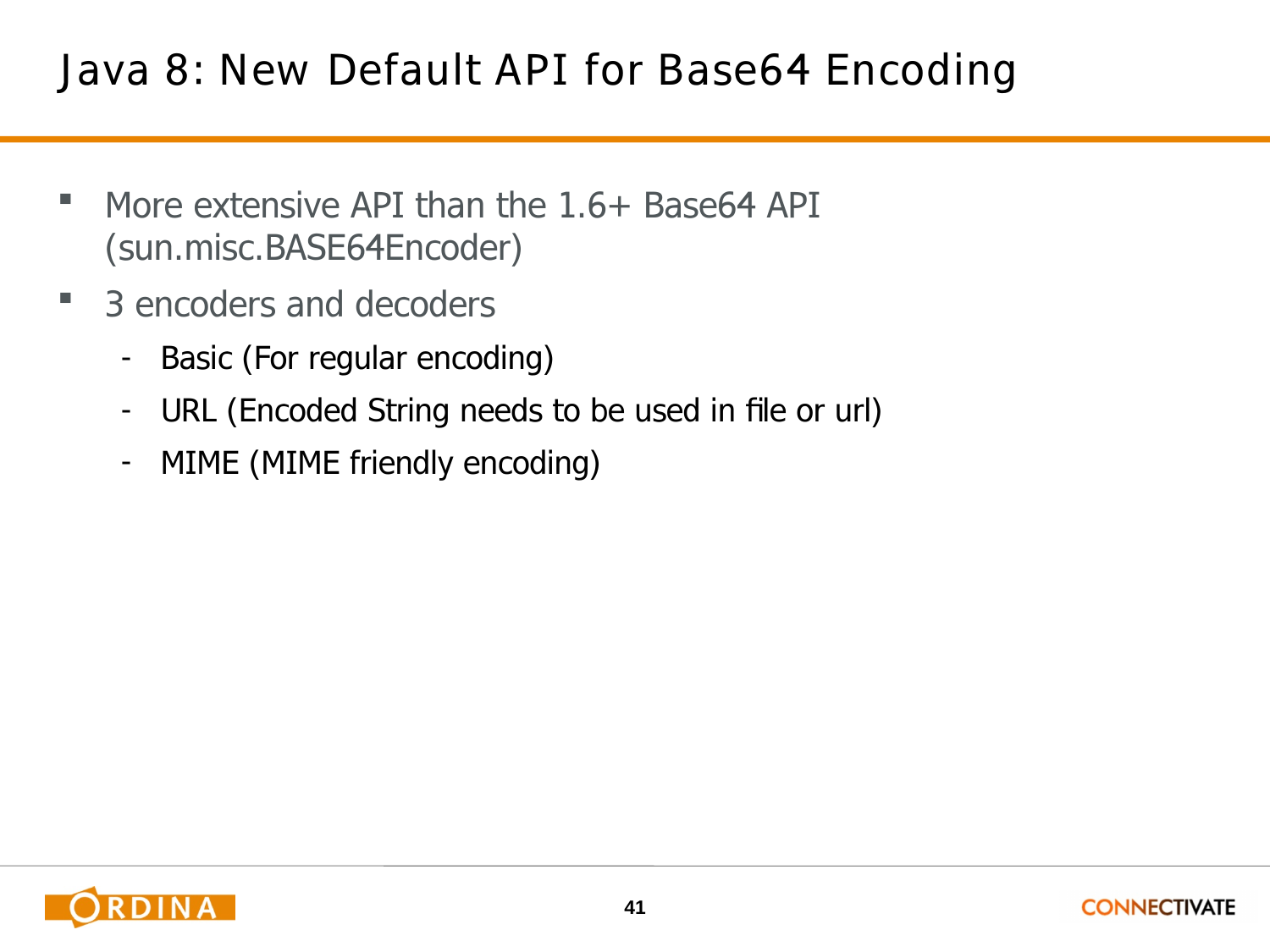

# Java 8: New Default API for Base64 Encoding
More extensive API than the 1.6+ Base64 API (sun.misc.BASE64Encoder)
3 encoders and decoders
Basic (For regular encoding)
URL (Encoded String needs to be used in file or url)
MIME (MIME friendly encoding)